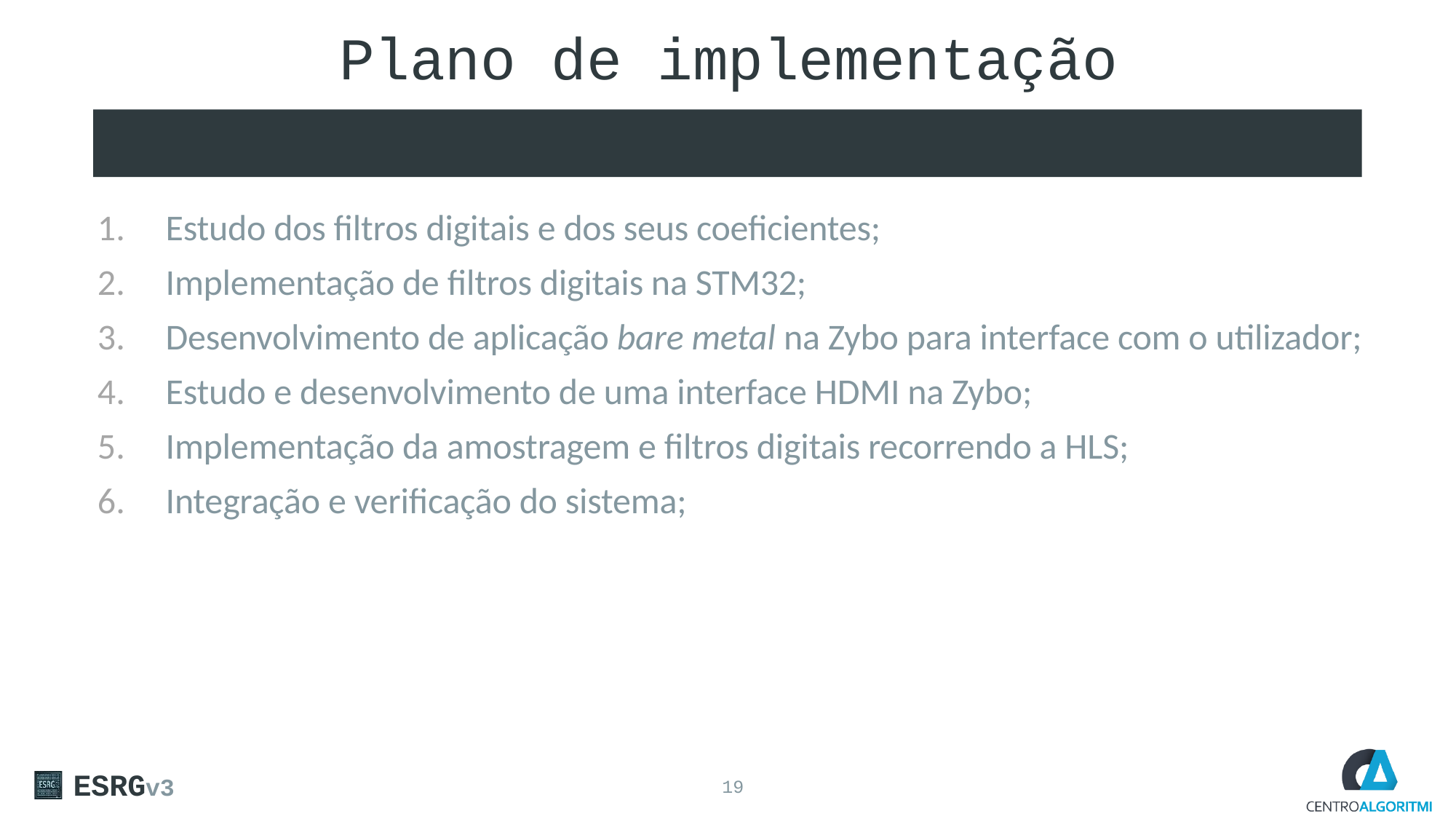

# Plano de implementação

Estudo dos filtros digitais e dos seus coeficientes;
Implementação de filtros digitais na STM32;
Desenvolvimento de aplicação bare metal na Zybo para interface com o utilizador;
Estudo e desenvolvimento de uma interface HDMI na Zybo;
Implementação da amostragem e filtros digitais recorrendo a HLS;
Integração e verificação do sistema;

ESRGv3

19